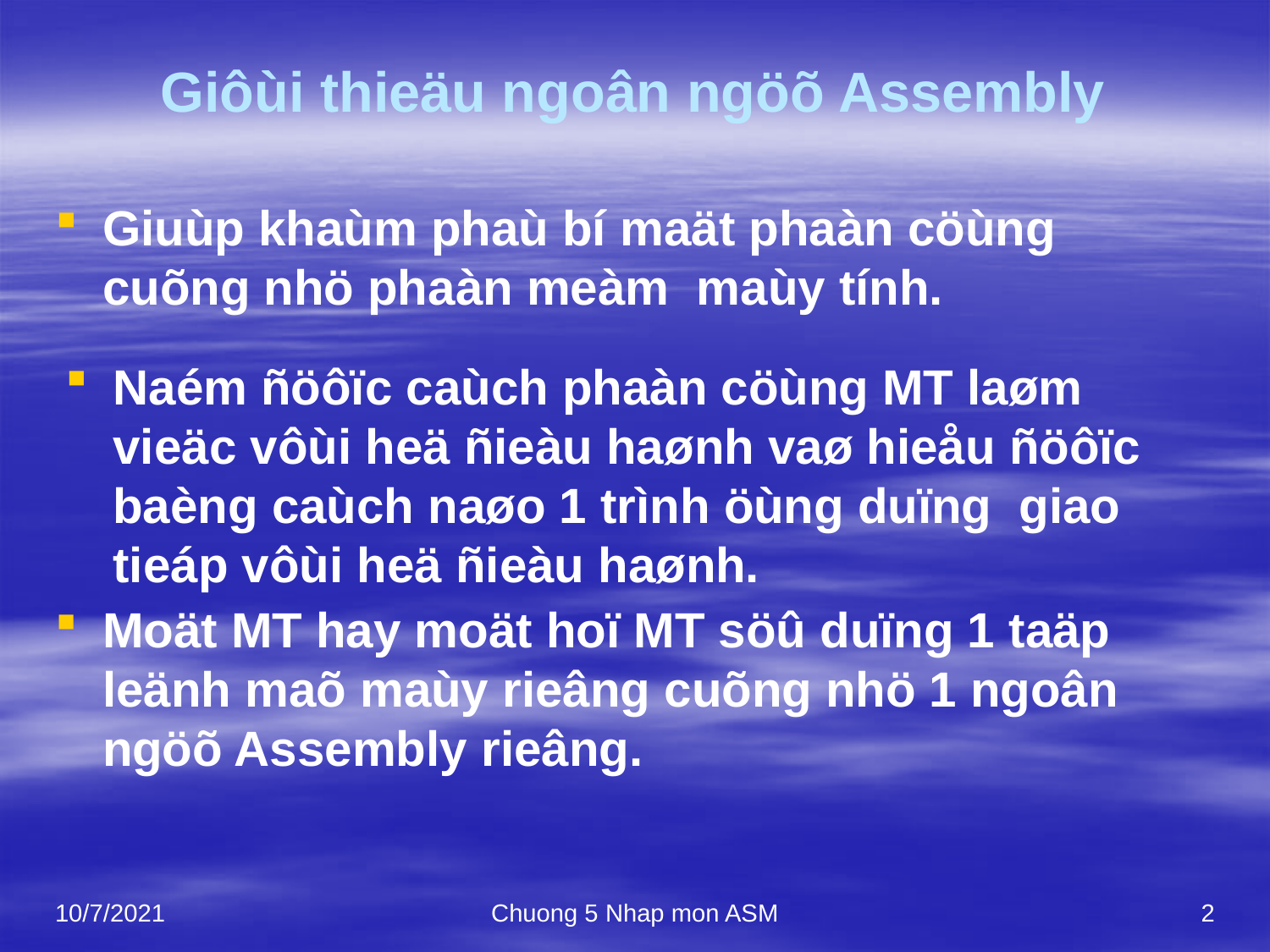

# Giôùi thieäu ngoân ngöõ Assembly
Giuùp khaùm phaù bí maät phaàn cöùng cuõng nhö phaàn meàm  maùy tính.
Naém ñöôïc caùch phaàn cöùng MT laøm vieäc vôùi heä ñieàu haønh vaø hieåu ñöôïc baèng caùch naøo 1 trình öùng duïng  giao tieáp vôùi heä ñieàu haønh.
Moät MT hay moät hoï MT söû duïng 1 taäp leänh maõ maùy rieâng cuõng nhö 1 ngoân ngöõ Assembly rieâng.
10/7/2021
Chuong 5 Nhap mon ASM
2